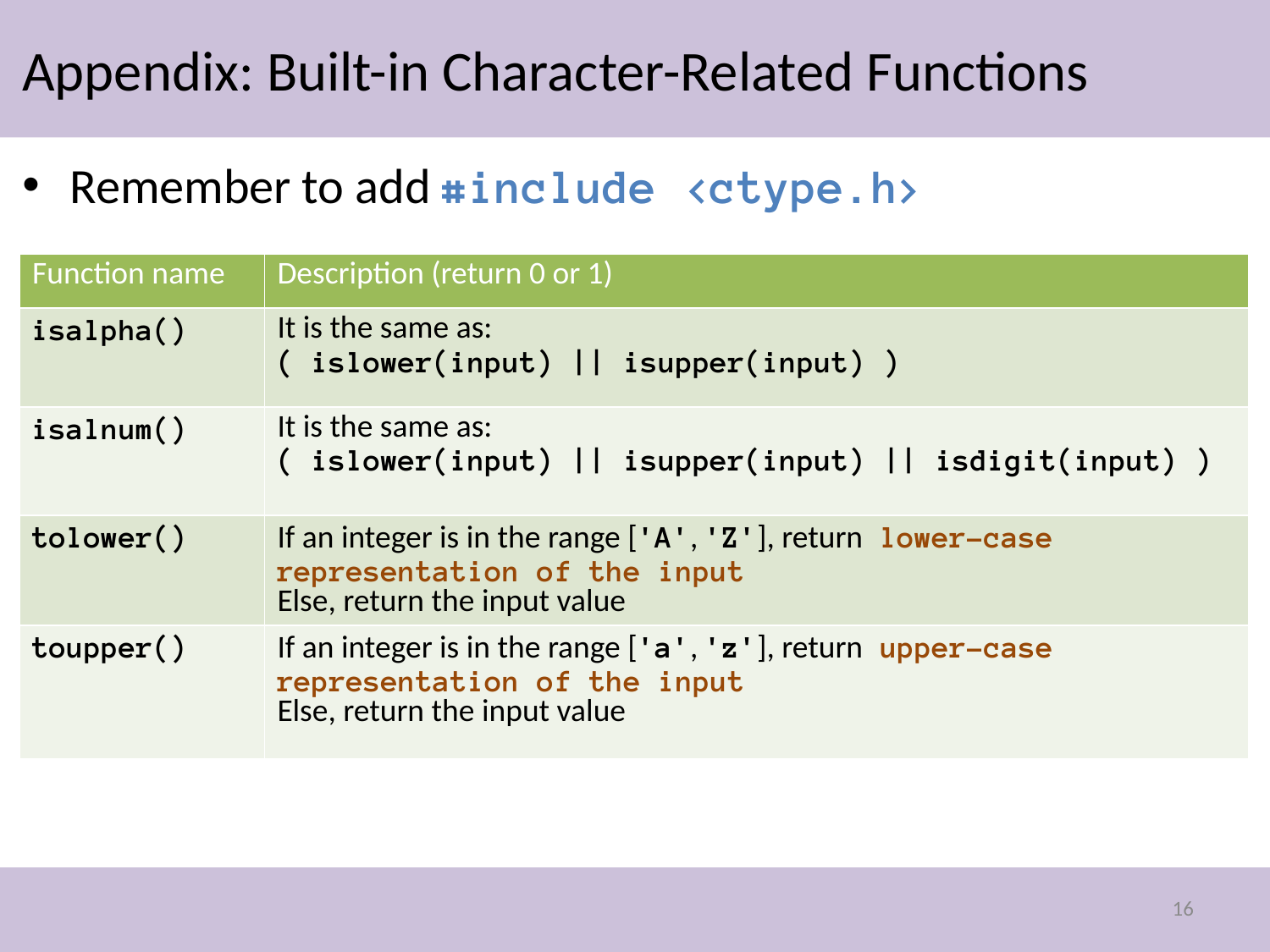

# Appendix: Built-in Character-Related Functions
Remember to add #include <ctype.h>
| Function name | Description (return 0 or 1) |
| --- | --- |
| isalpha() | It is the same as: ( islower(input) || isupper(input) ) |
| isalnum() | It is the same as: ( islower(input) || isupper(input) || isdigit(input) ) |
| tolower() | If an integer is in the range ['A', 'Z'], return lower-case representation of the input Else, return the input value |
| toupper() | If an integer is in the range ['a', 'z'], return upper-case representation of the input Else, return the input value |
16